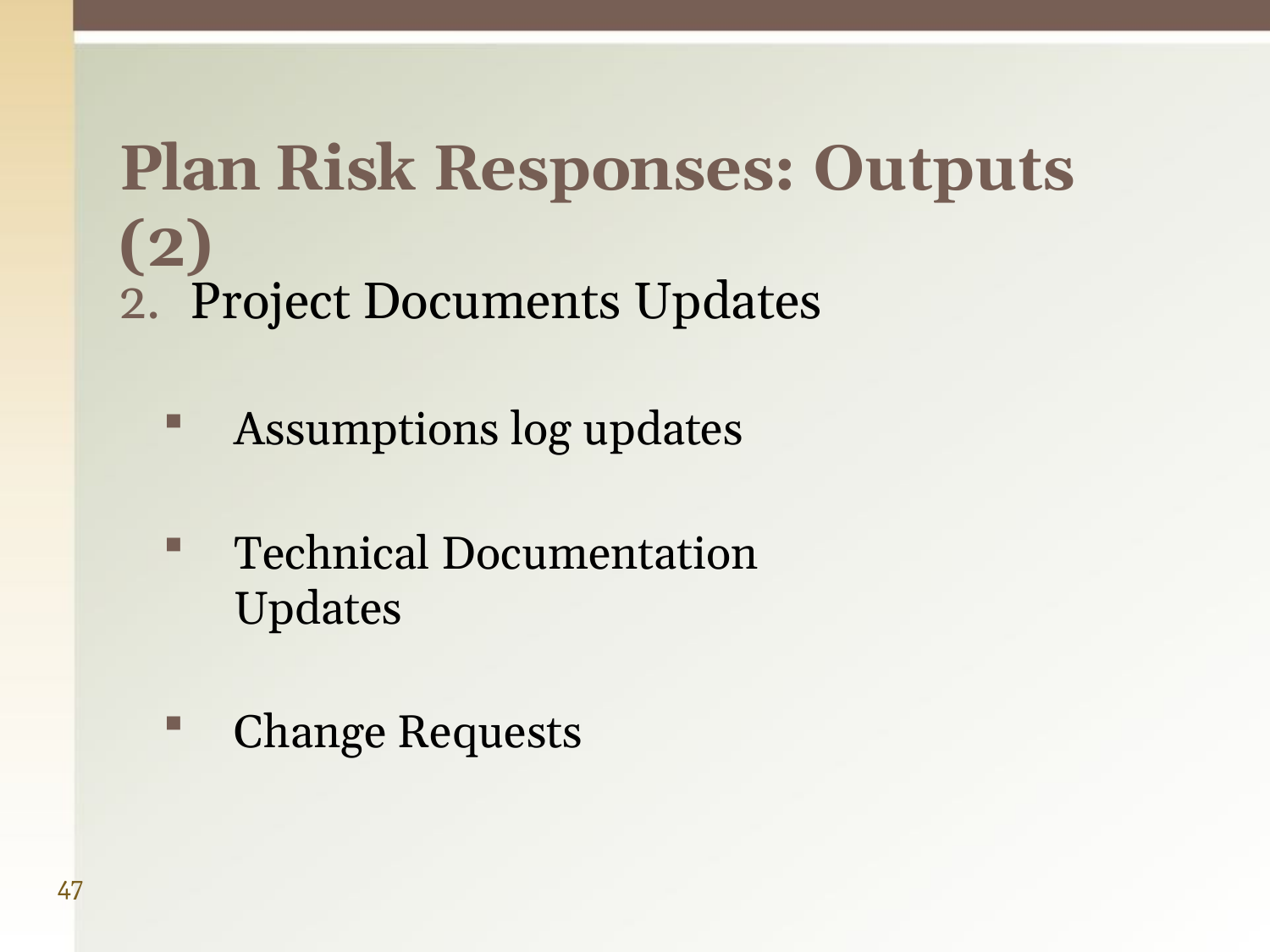

# Plan Risk Responses: Outputs (2)
Project Documents Updates

Assumptions log updates

Technical Documentation Updates

Change Requests
47